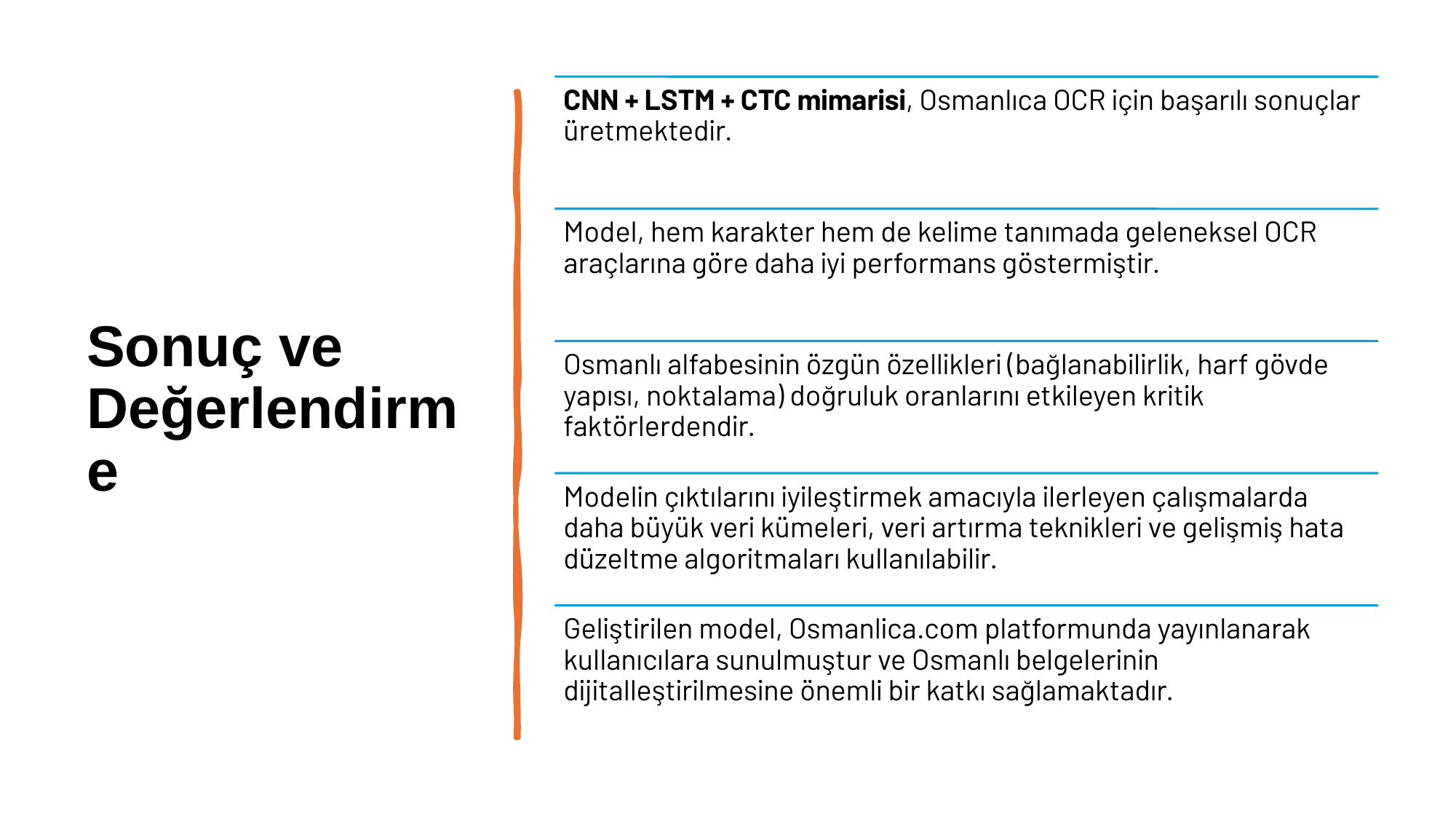

CNN + LSTM + CTC mimarisi, Osmanlıca OCR için başarılı sonuçlar üretmektedir.
Model, hem karakter hem de kelime tanımada geleneksel OCR araçlarına göre daha iyi performans göstermiştir.
Osmanlı alfabesinin özgün özellikleri (bağlanabilirlik, harf gövde yapısı, noktalama) doğruluk oranlarını etkileyen kritik faktörlerdendir.
Modelin çıktılarını iyileştirmek amacıyla ilerleyen çalışmalarda daha büyük veri kümeleri, veri artırma teknikleri ve gelişmiş hata düzeltme algoritmaları kullanılabilir.
Geliştirilen model, Osmanlica.com platformunda yayınlanarak kullanıcılara sunulmuştur ve Osmanlı belgelerinin dijitalleştirilmesine önemli bir katkı sağlamaktadır.
# Sonuç ve Değerlendirme